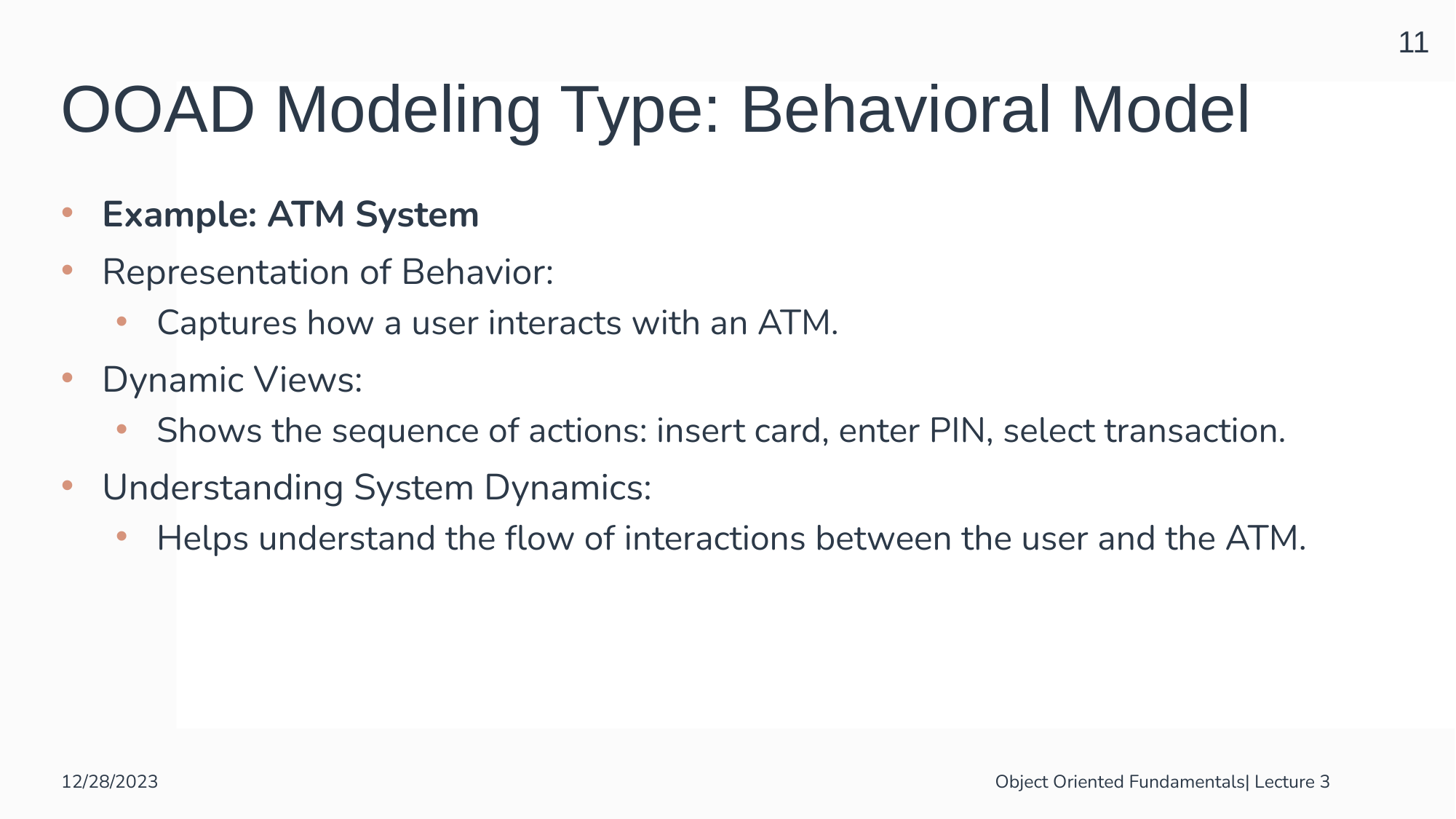

11
# OOAD Modeling Type: Behavioral Model
Example: ATM System
Representation of Behavior:
Captures how a user interacts with an ATM.
Dynamic Views:
Shows the sequence of actions: insert card, enter PIN, select transaction.
Understanding System Dynamics:
Helps understand the flow of interactions between the user and the ATM.
12/28/2023
Object Oriented Fundamentals| Lecture 3